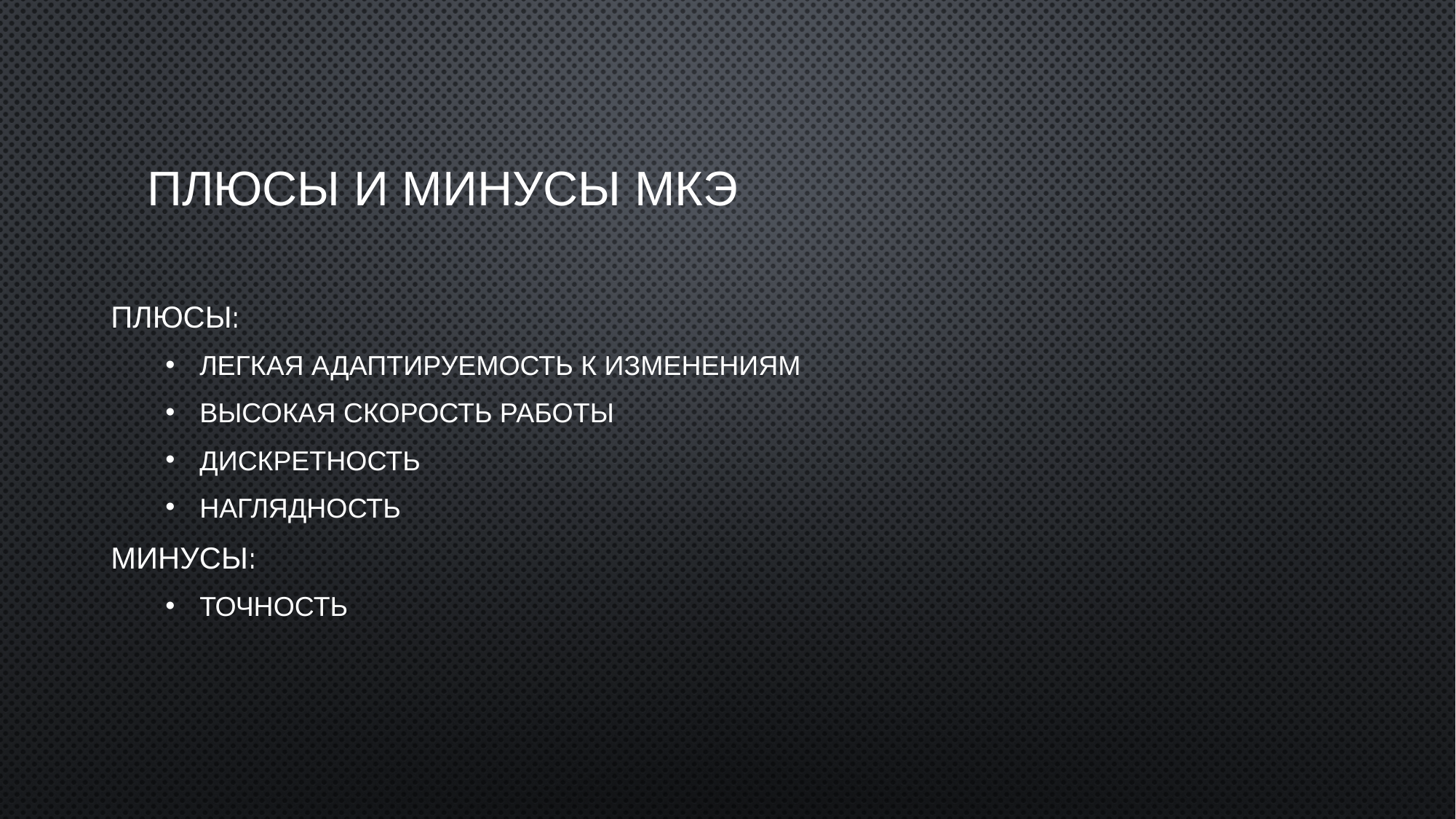

# Плюсы и минусы МКЭ
Плюсы:
Легкая адаптируемость к изменениям
Высокая скорость работы
Дискретность
Наглядность
Минусы:
Точность